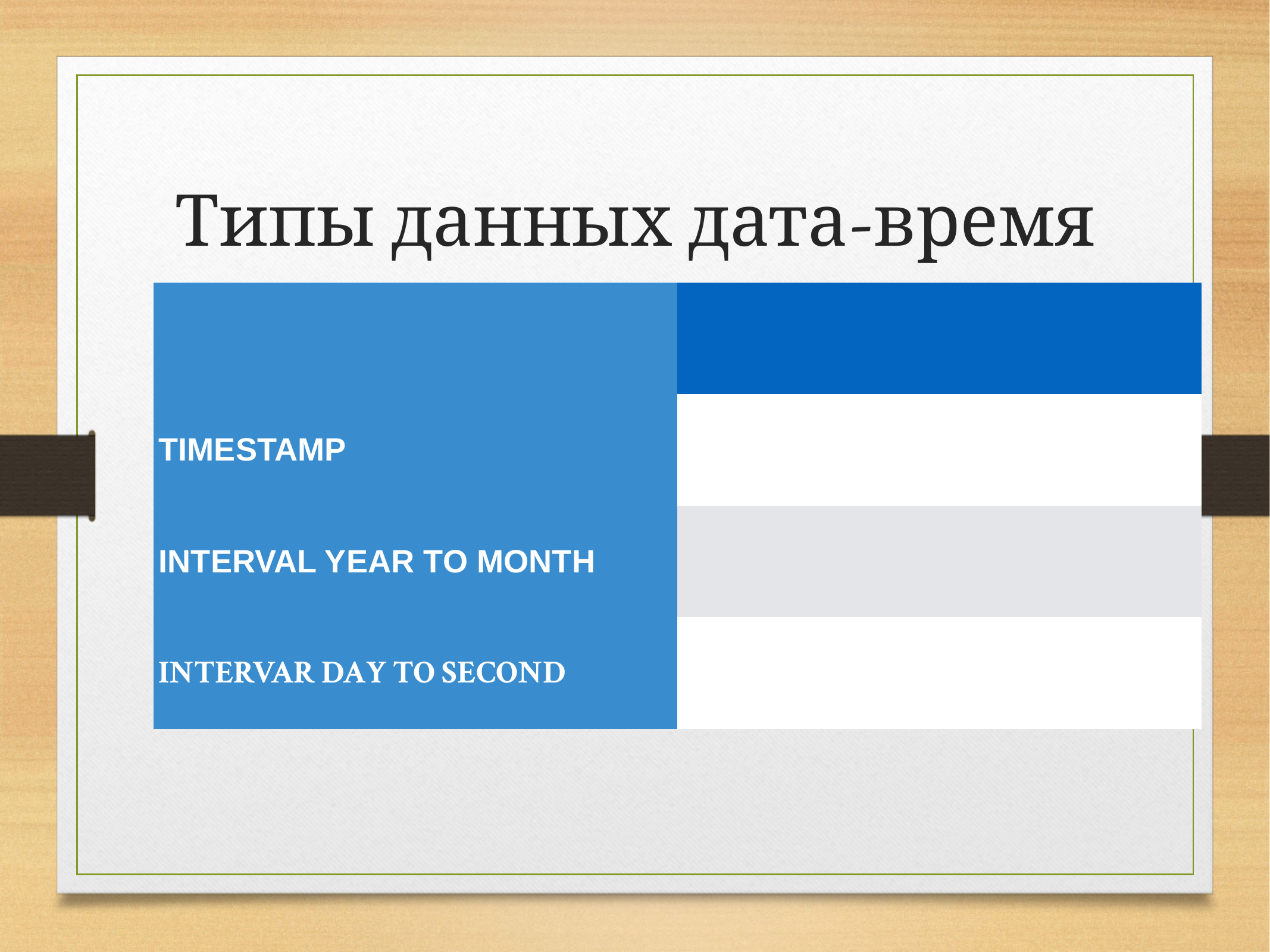

# Типы данных дата-время
|  |  |
| --- | --- |
| TIMESTAMP |  |
| INTERVAL YEAR TO MONTH |  |
| INTERVAR DAY TO SECOND |  |